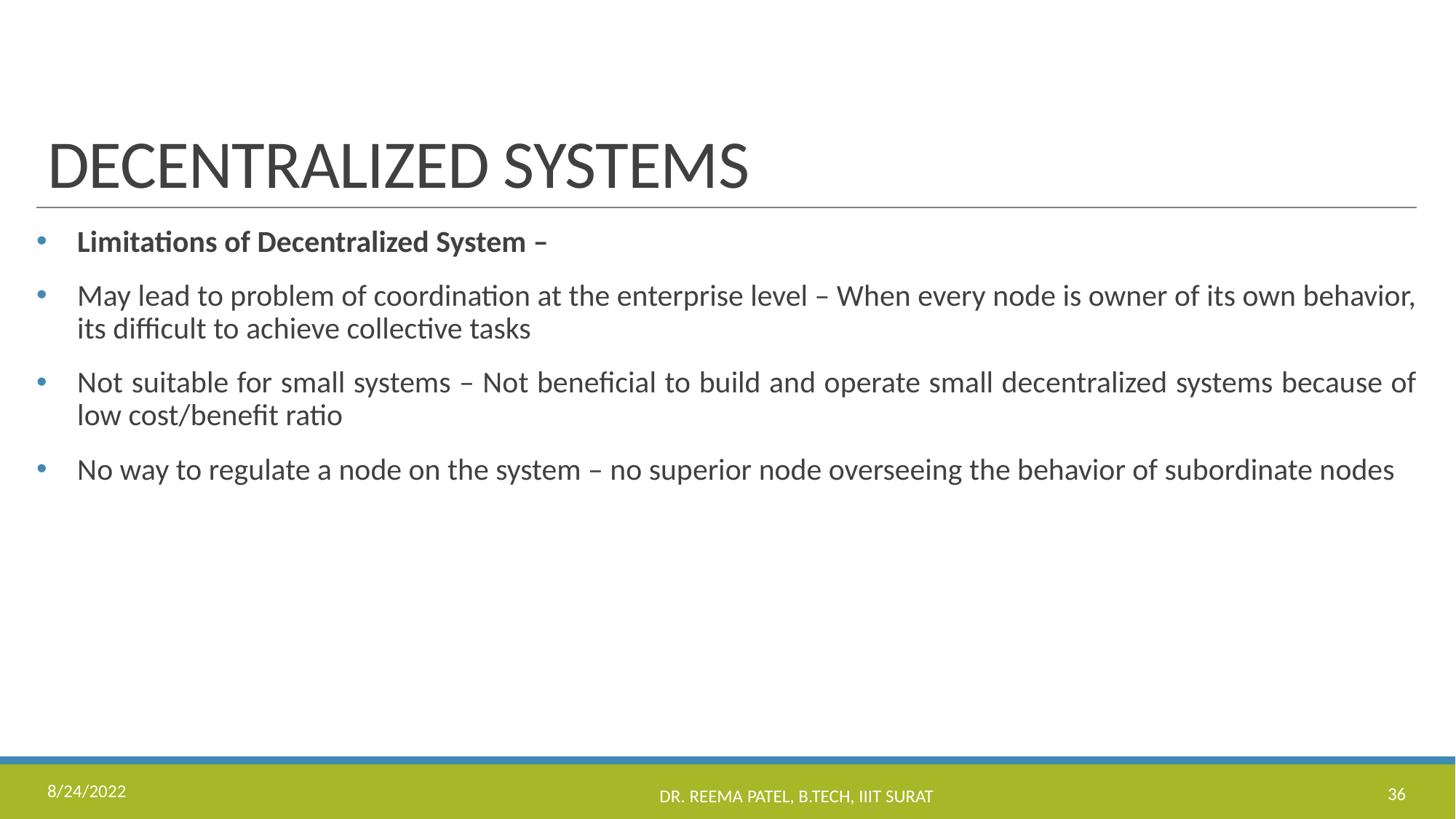

# DECENTRALIZED SYSTEMS
Limitations of Decentralized System –
May lead to problem of coordination at the enterprise level – When every node is owner of its own behavior, its difficult to achieve collective tasks
Not suitable for small systems – Not beneficial to build and operate small decentralized systems because of low cost/benefit ratio
No way to regulate a node on the system – no superior node overseeing the behavior of subordinate nodes

8/24/2022
Dr. Reema Patel, B.Tech, IIIT Surat
36